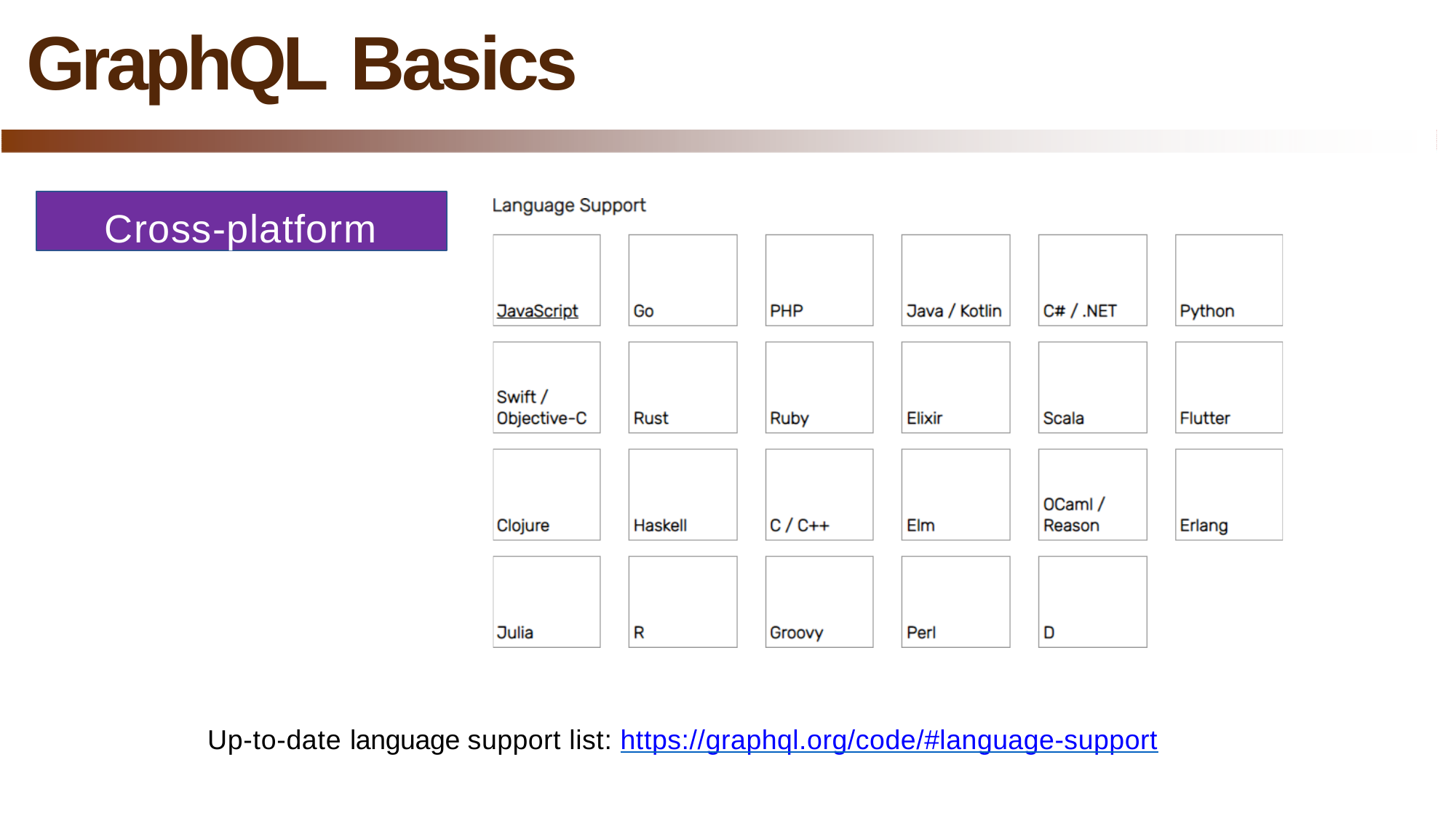

# GraphQL Basics

Cross-platform

Up-to-date language support list: https://graphql.org/code/#language-support